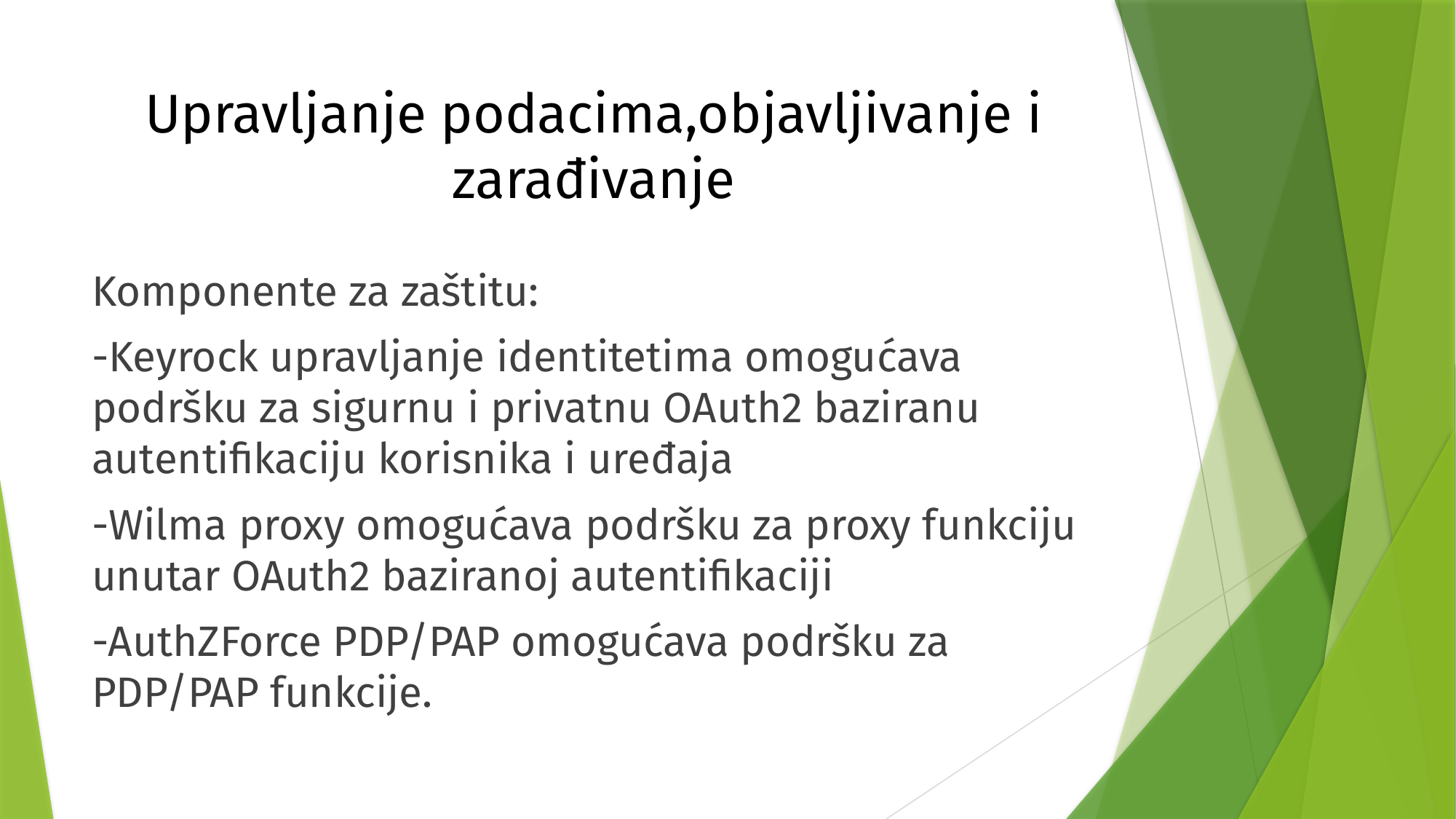

# Upravljanje podacima,objavljivanje i zarađivanje
Komponente za zaštitu:
-Keyrock upravljanje identitetima omogućava podršku za sigurnu i privatnu OAuth2 baziranu autentifikaciju korisnika i uređaja
-Wilma proxy omogućava podršku za proxy funkciju unutar OAuth2 baziranoj autentifikaciji
-AuthZForce PDP/PAP omogućava podršku za PDP/PAP funkcije.